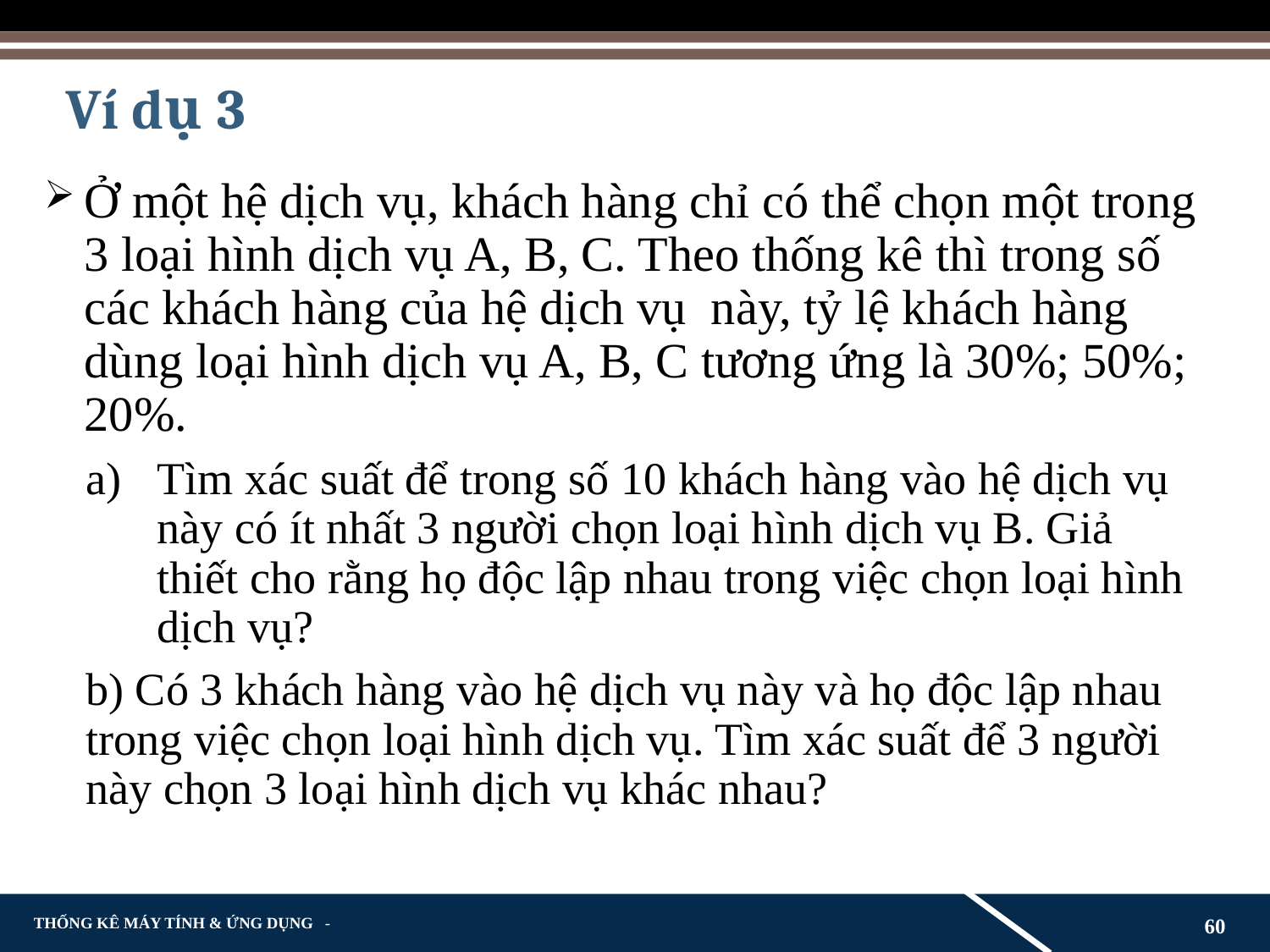

# Ví dụ 3
Ở một hệ dịch vụ, khách hàng chỉ có thể chọn một trong 3 loại hình dịch vụ A, B, C. Theo thống kê thì trong số các khách hàng của hệ dịch vụ  này, tỷ lệ khách hàng dùng loại hình dịch vụ A, B, C tương ứng là 30%; 50%; 20%.
Tìm xác suất để trong số 10 khách hàng vào hệ dịch vụ này có ít nhất 3 người chọn loại hình dịch vụ B. Giả thiết cho rằng họ độc lập nhau trong việc chọn loại hình dịch vụ?
b) Có 3 khách hàng vào hệ dịch vụ này và họ độc lập nhau trong việc chọn loại hình dịch vụ. Tìm xác suất để 3 người này chọn 3 loại hình dịch vụ khác nhau?

60